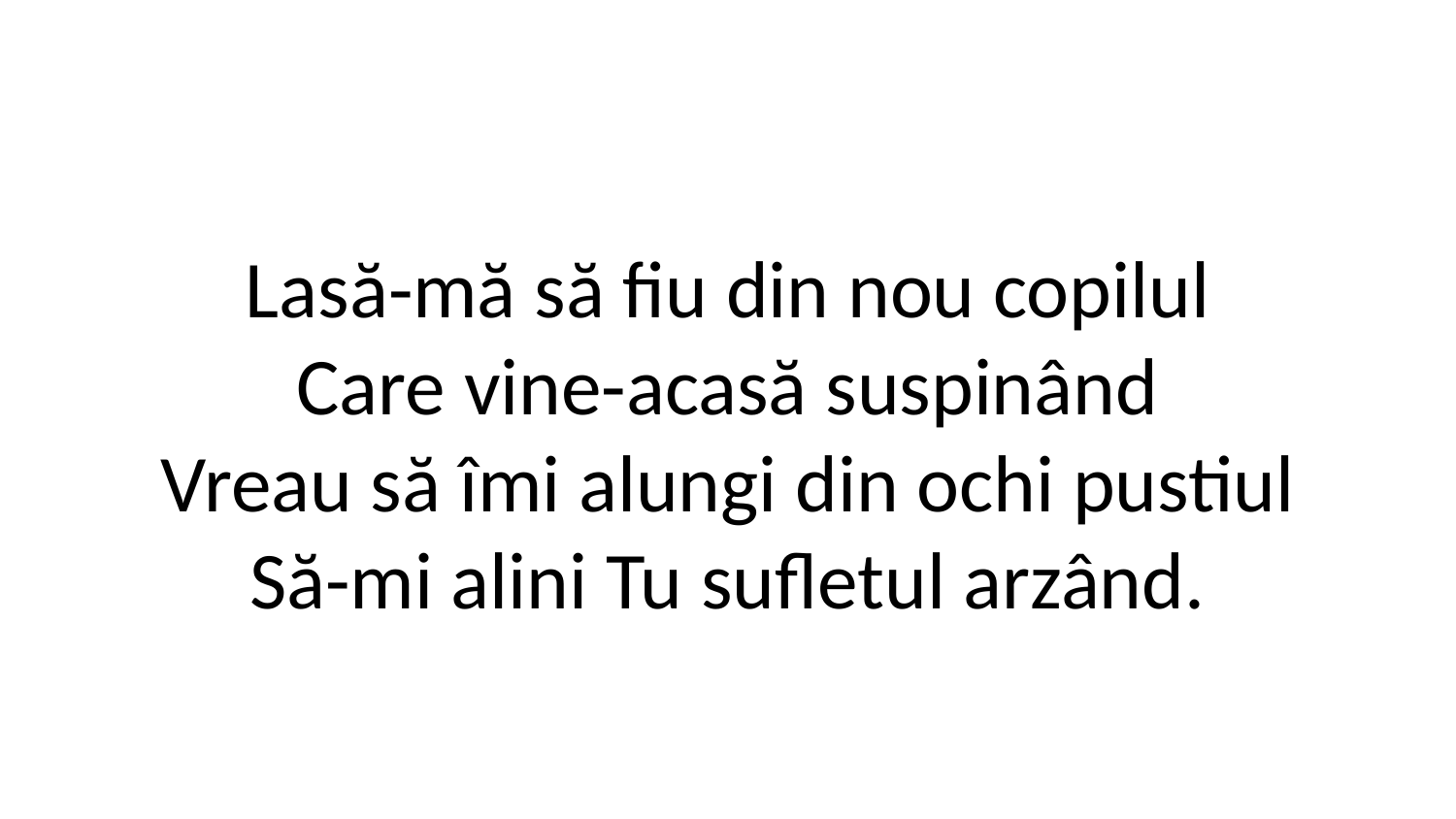

Lasă-mă să fiu din nou copilul
Care vine-acasă suspinând
Vreau să îmi alungi din ochi pustiul
Să-mi alini Tu sufletul arzând.